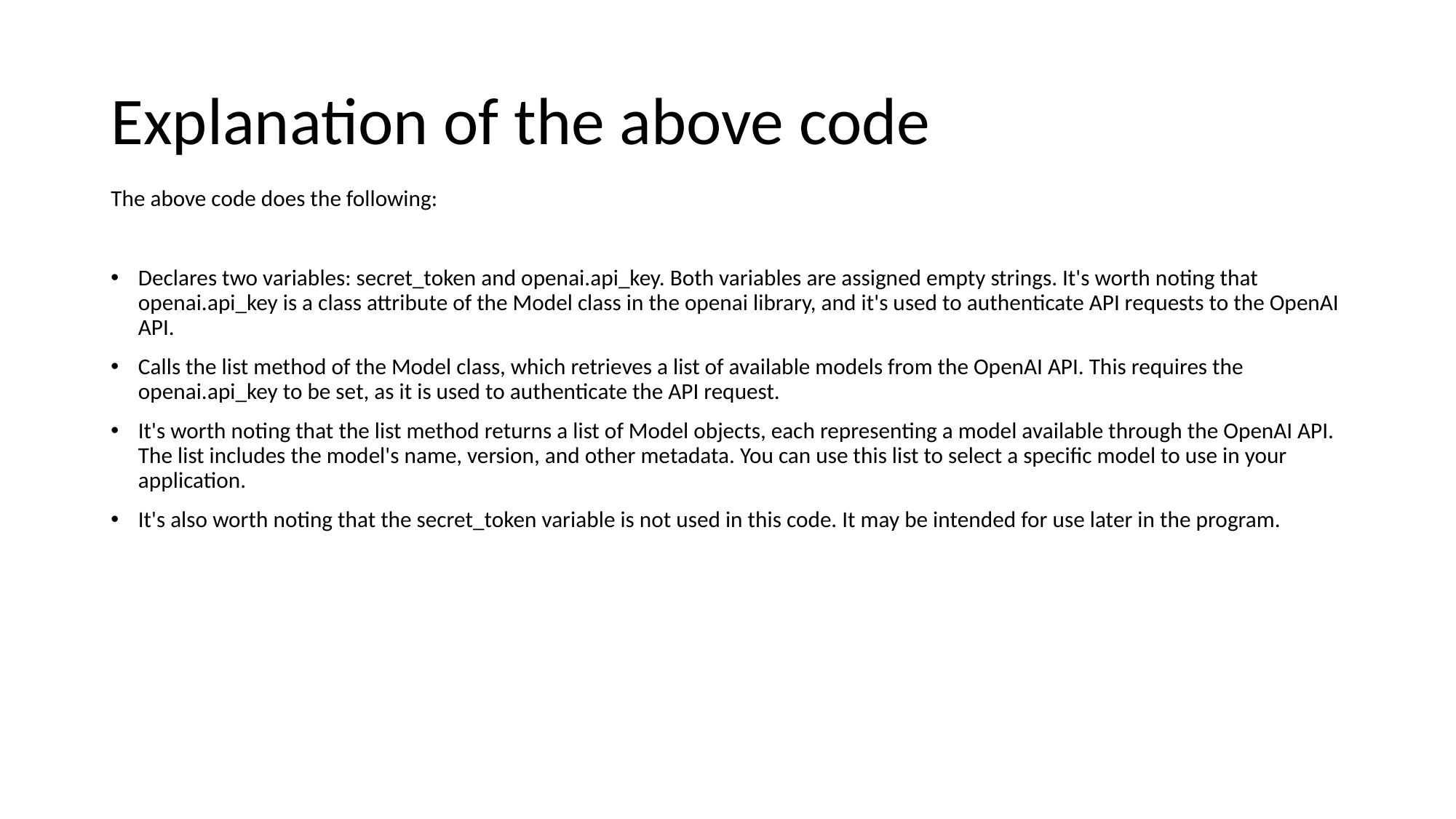

# Explanation of the above code
The above code does the following:

Declares two variables: secret_token and openai.api_key. Both variables are assigned empty strings. It's worth noting that openai.api_key is a class attribute of the Model class in the openai library, and it's used to authenticate API requests to the OpenAI API.
Calls the list method of the Model class, which retrieves a list of available models from the OpenAI API. This requires the openai.api_key to be set, as it is used to authenticate the API request.
It's worth noting that the list method returns a list of Model objects, each representing a model available through the OpenAI API. The list includes the model's name, version, and other metadata. You can use this list to select a specific model to use in your application.
It's also worth noting that the secret_token variable is not used in this code. It may be intended for use later in the program.